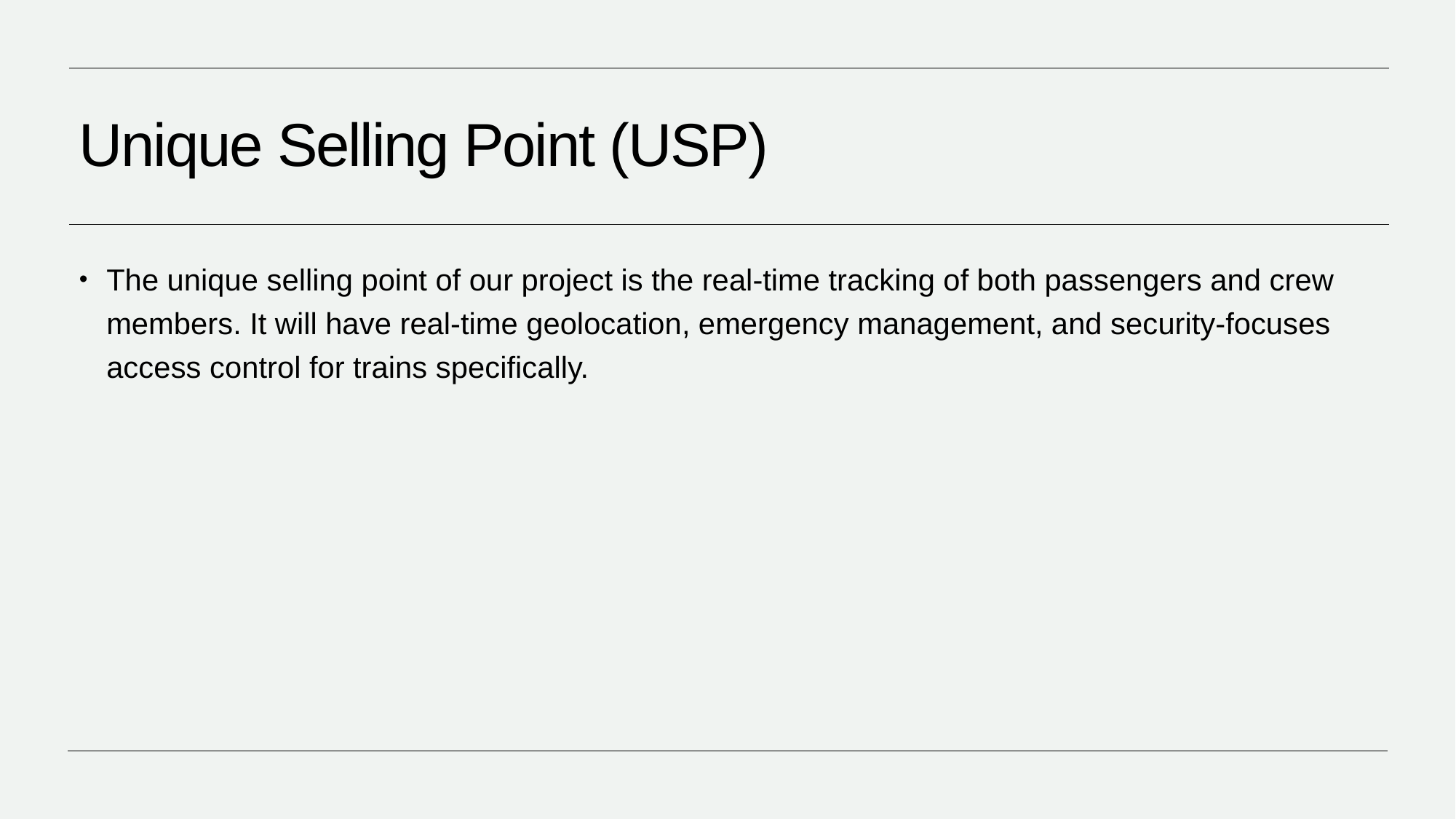

# Unique Selling Point (USP)
The unique selling point of our project is the real-time tracking of both passengers and crew members. It will have real-time geolocation, emergency management, and security-focuses access control for trains specifically.